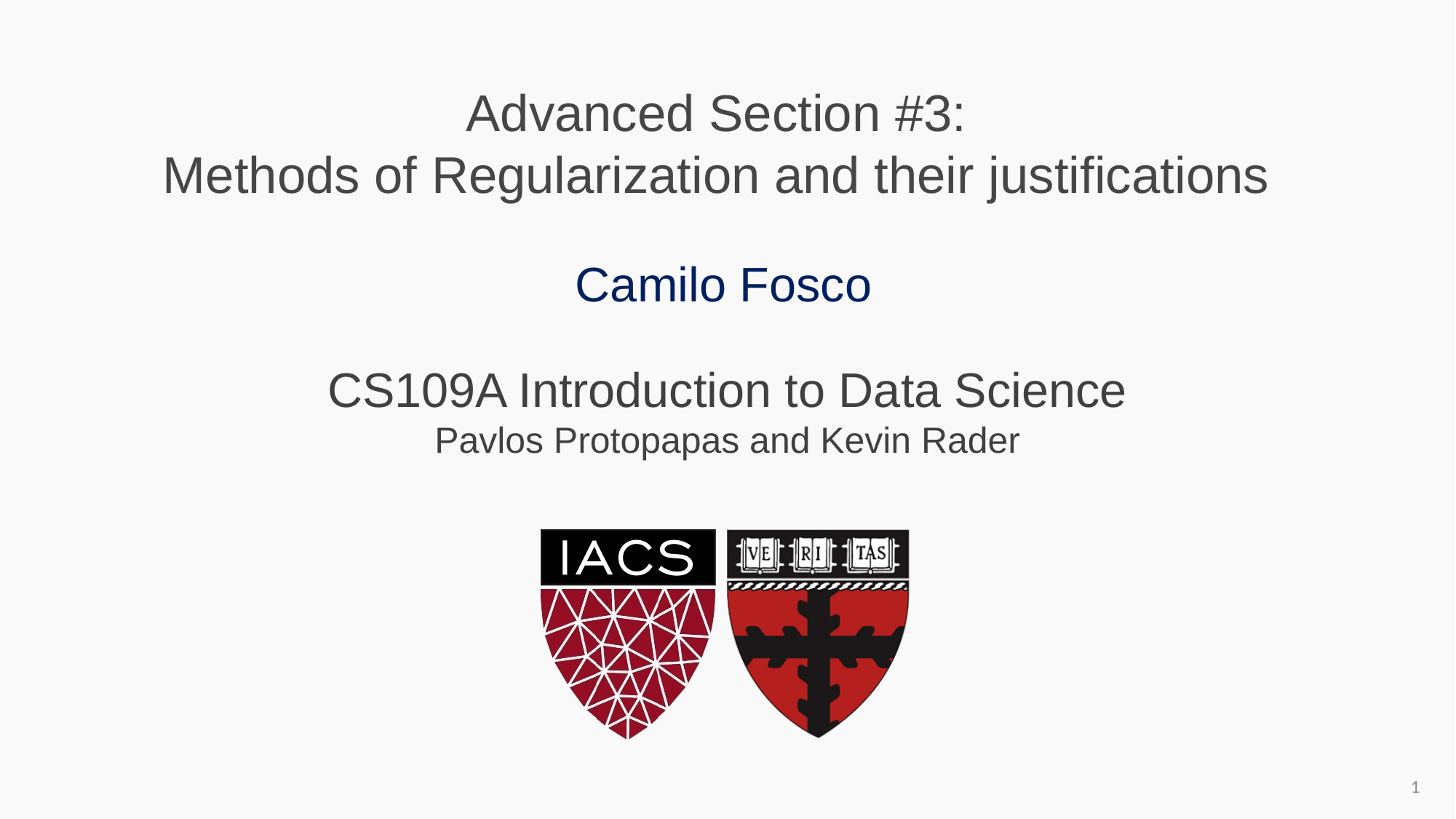

# Advanced Section #3: Methods of Regularization and their justifications
Camilo Fosco
1